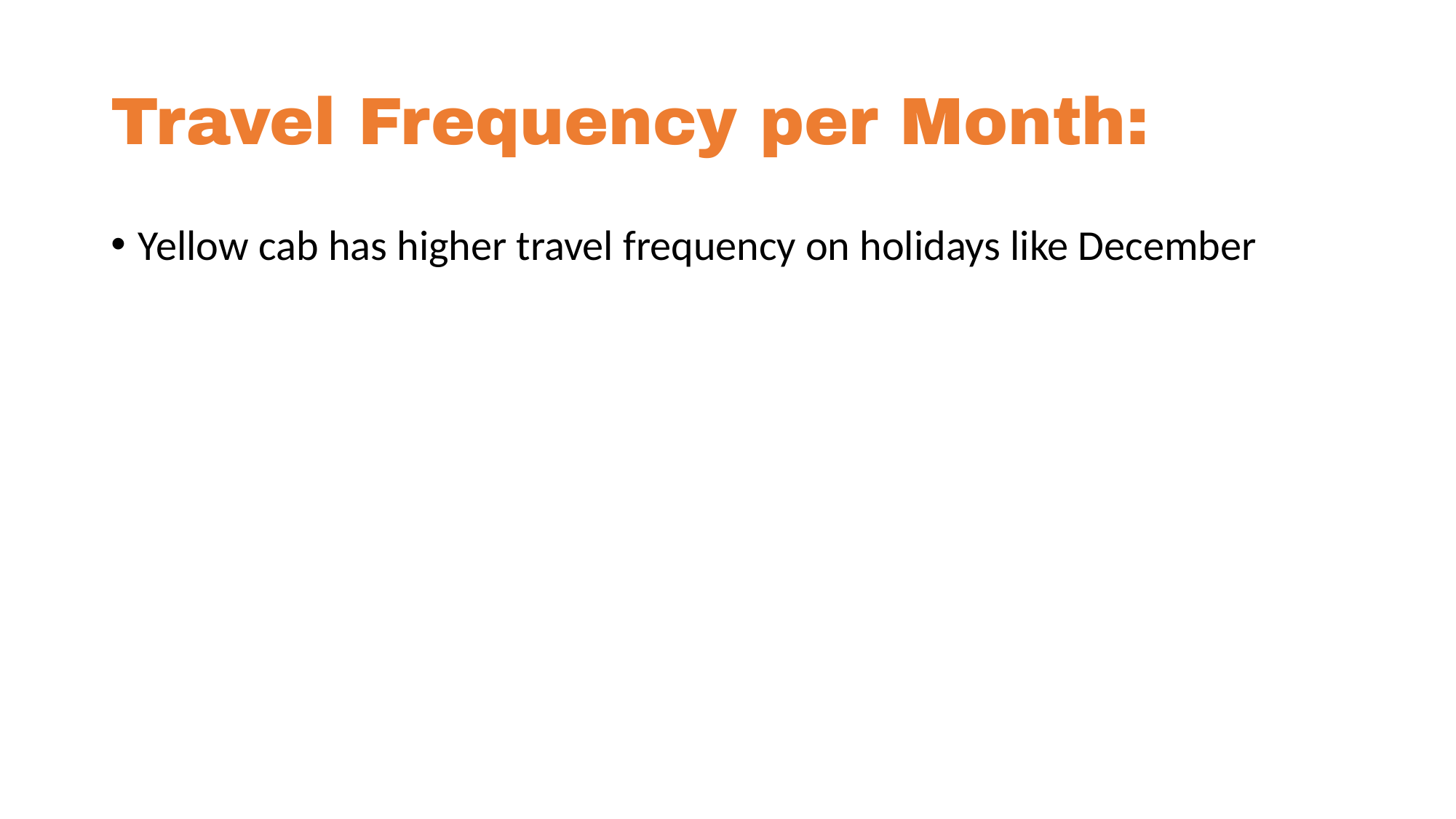

# Travel Frequency per Month:
Yellow cab has higher travel frequency on holidays like December